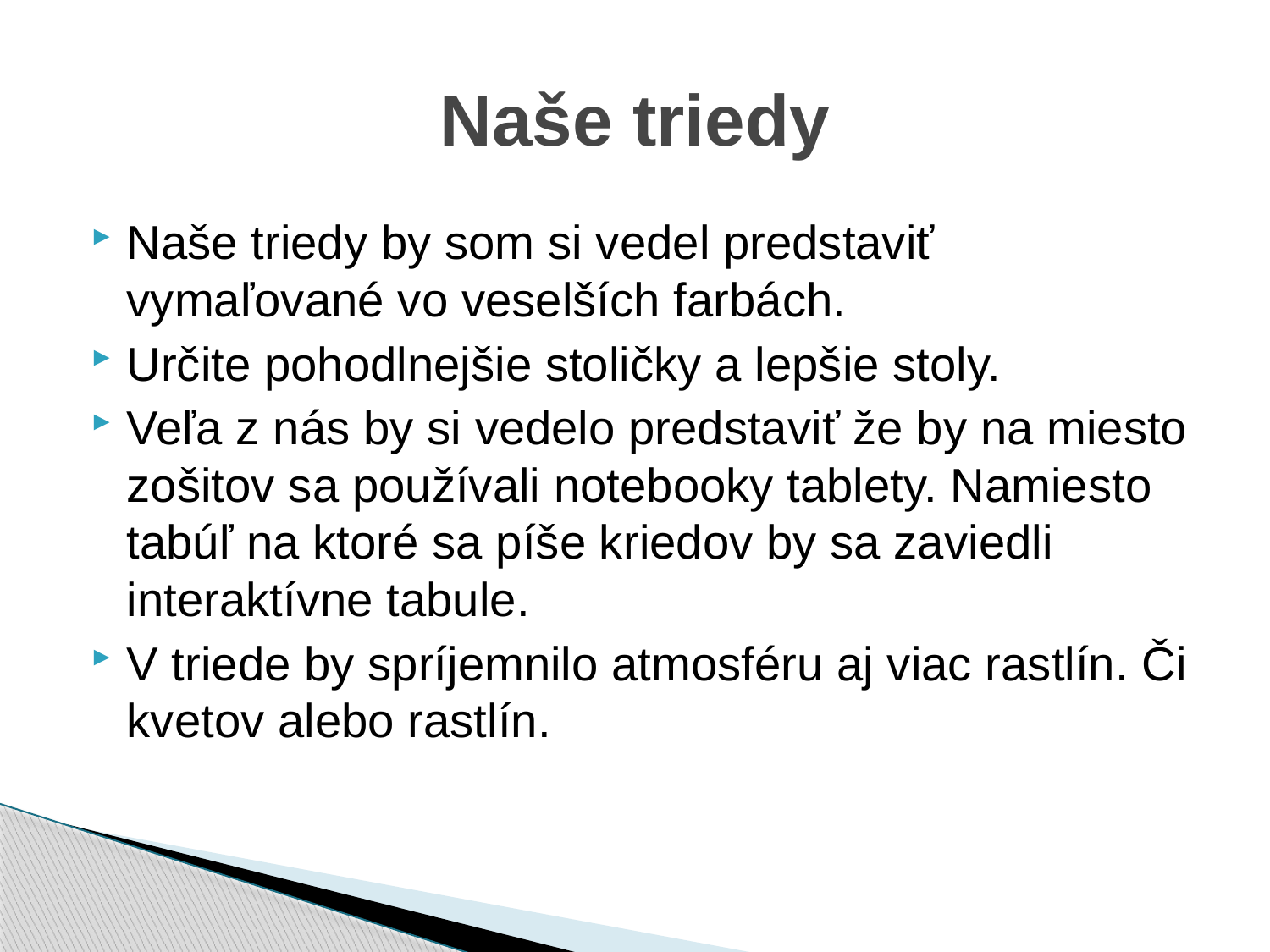

# Naše triedy
Naše triedy by som si vedel predstaviť vymaľované vo veselších farbách.
Určite pohodlnejšie stoličky a lepšie stoly.
Veľa z nás by si vedelo predstaviť že by na miesto zošitov sa používali notebooky tablety. Namiesto tabúľ na ktoré sa píše kriedov by sa zaviedli interaktívne tabule.
V triede by spríjemnilo atmosféru aj viac rastlín. Či kvetov alebo rastlín.